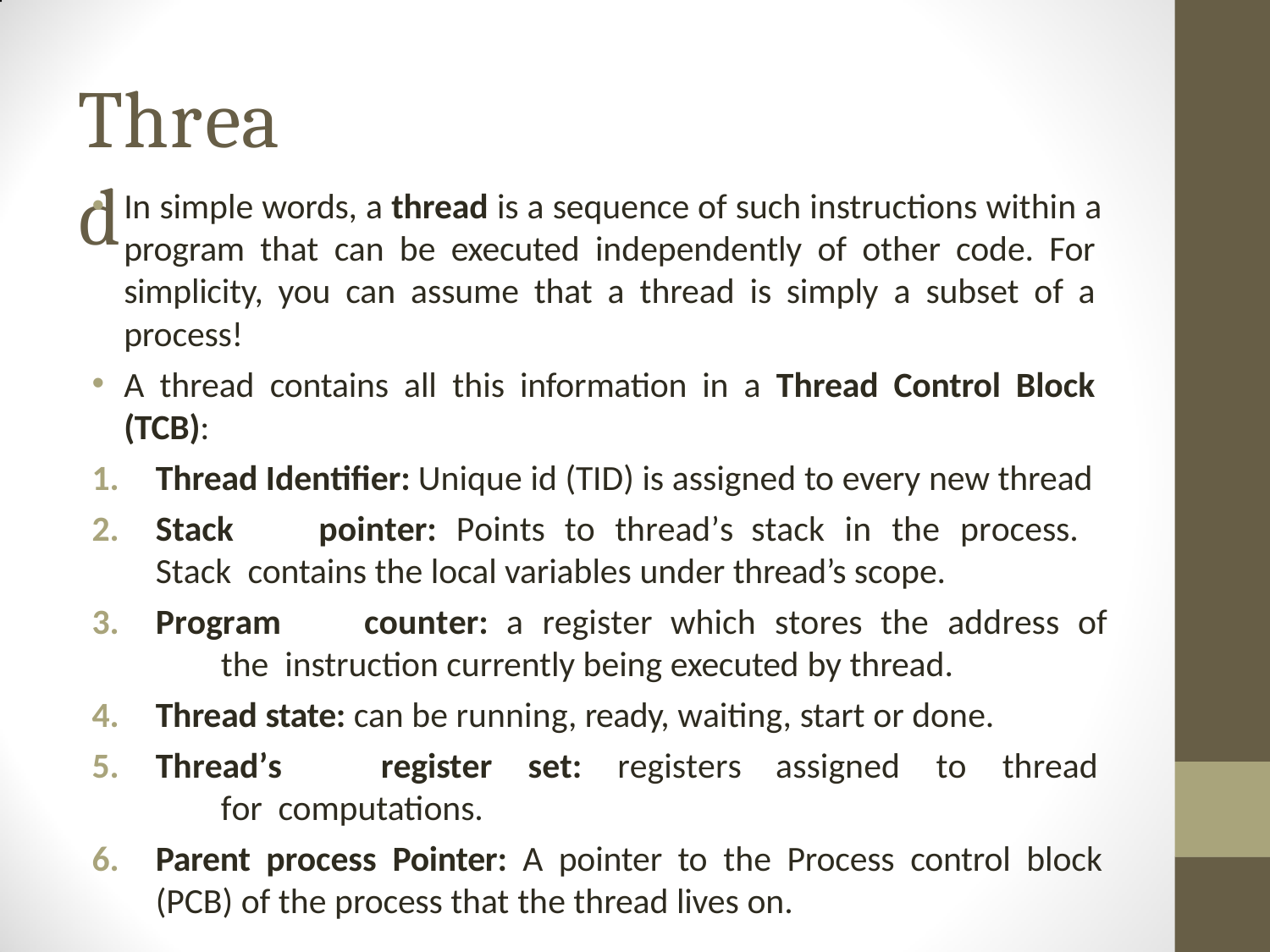

# Thread
In simple words, a thread is a sequence of such instructions within a  program that can be executed independently of other code. For  simplicity, you can assume that a thread is simply a subset of a  process!
A thread contains all this information in a Thread Control Block  (TCB):
Thread Identifier: Unique id (TID) is assigned to every new thread
Stack	pointer:	Points	to	thread’s	stack	in	the	process.	Stack  contains the local variables under thread’s scope.
Program	counter:	a	register	which	stores	the	address	of	the  instruction currently being executed by thread.
Thread state: can be running, ready, waiting, start or done.
Thread’s	register	set:	registers	assigned	to	thread	for  computations.
Parent process Pointer: A pointer to the Process control block
(PCB) of the process that the thread lives on.